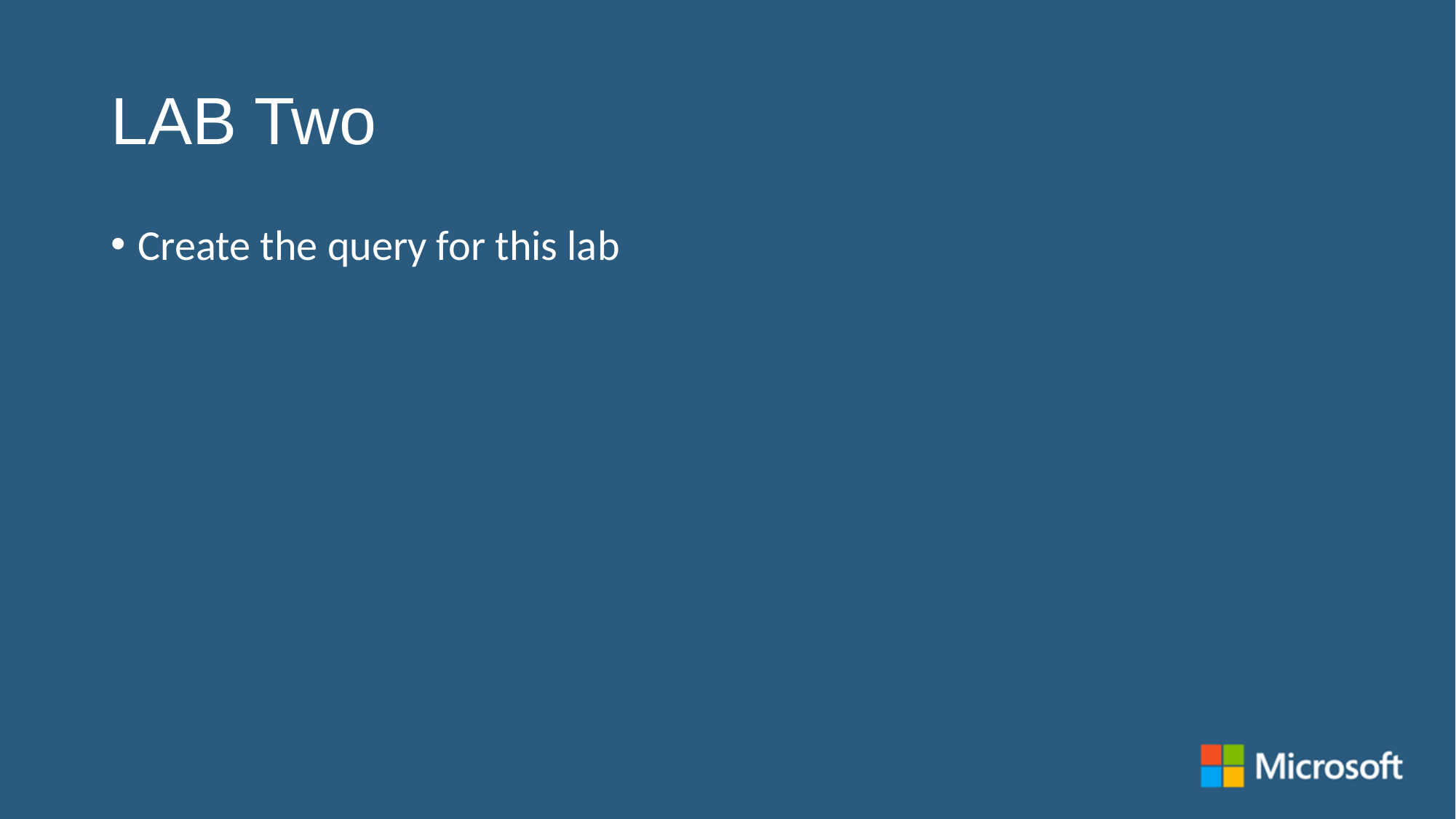

# LAB Two
Create the query for this lab